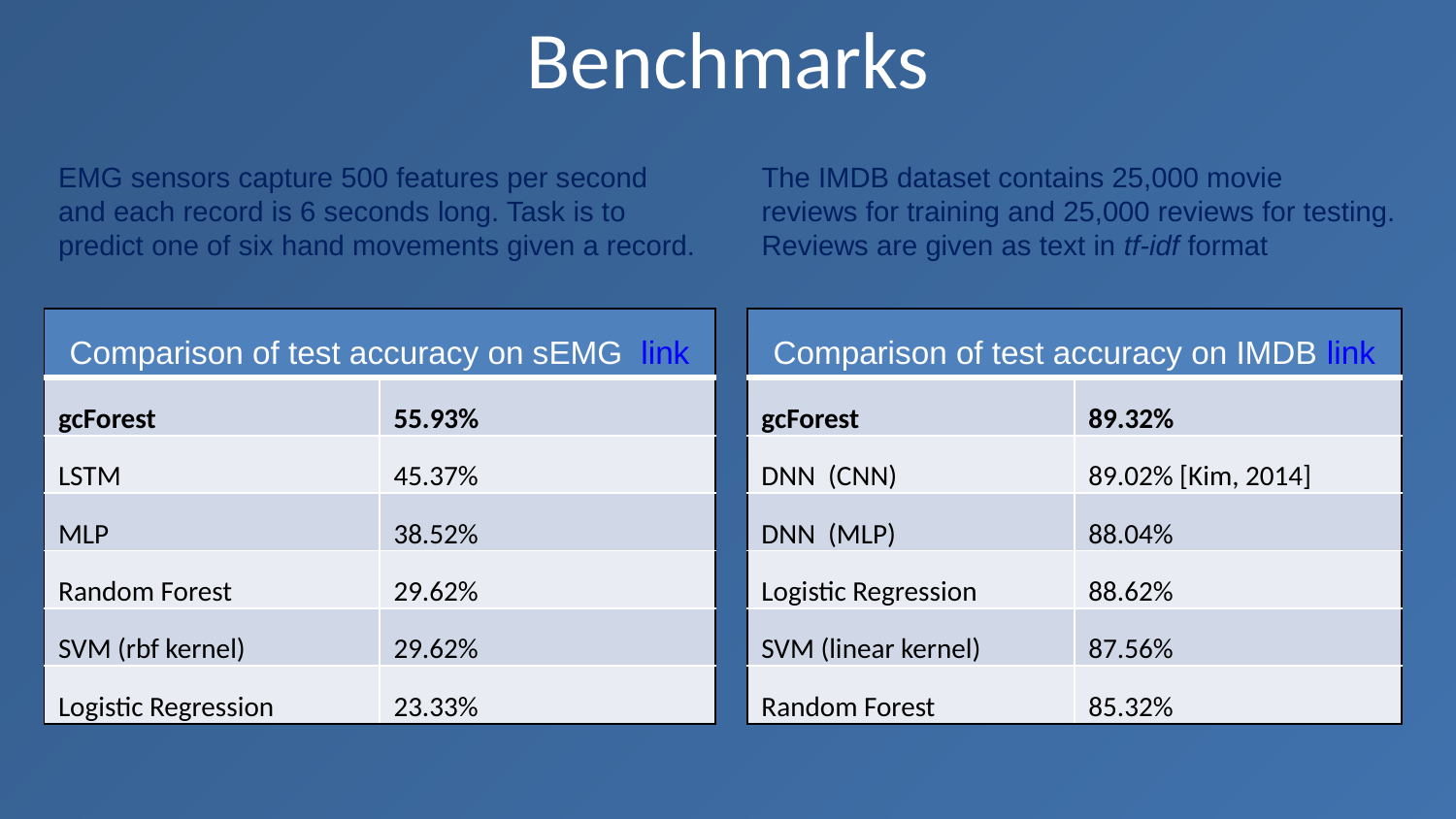

# Benchmarks
EMG sensors capture 500 features per second
and each record is 6 seconds long. Task is to predict one of six hand movements given a record.
The IMDB dataset contains 25,000 movie
reviews for training and 25,000 reviews for testing. Reviews are given as text in tf-idf format
| Comparison of test accuracy on sEMG link |  |
| --- | --- |
| gcForest | 55.93% |
| LSTM | 45.37% |
| MLP | 38.52% |
| Random Forest | 29.62% |
| SVM (rbf kernel) | 29.62% |
| Logistic Regression | 23.33% |
| Comparison of test accuracy on IMDB link |  |
| --- | --- |
| gcForest | 89.32% |
| DNN (CNN) | 89.02% [Kim, 2014] |
| DNN (MLP) | 88.04% |
| Logistic Regression | 88.62% |
| SVM (linear kernel) | 87.56% |
| Random Forest | 85.32% |